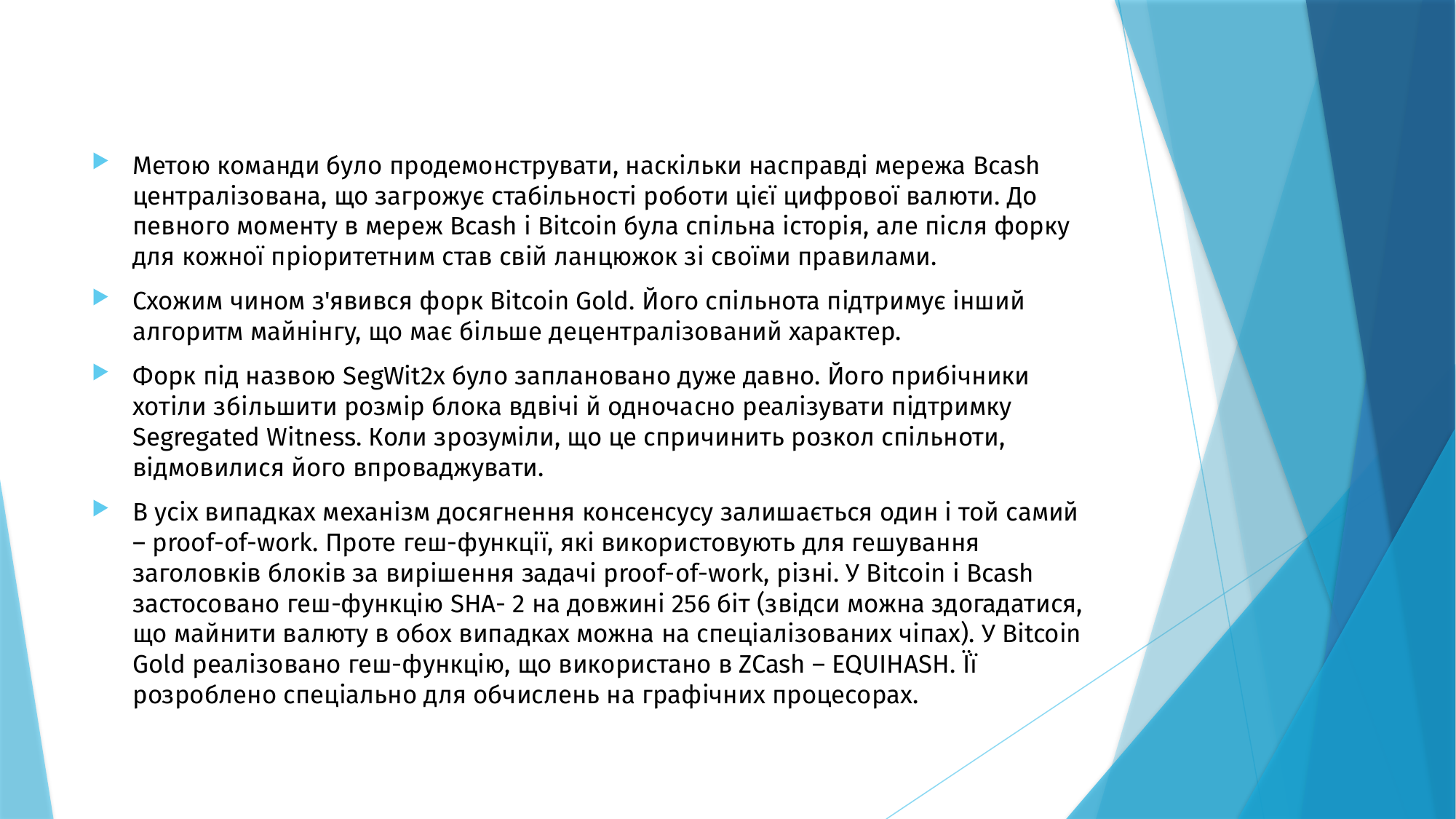

#
Метою команди було продемонструвати, наскільки насправді мережа Bcash централізована, що загрожує стабільності роботи цієї цифрової валюти. До певного моменту в мереж Bcash і Bitcoin була спільна історія, але після форку для кожної пріоритетним став свій ланцюжок зі своїми правилами.
Схожим чином з'явився форк Bitcoin Gold. Його спільнота підтримує інший алгоритм майнінгу, що має більше децентралізований характер.
Форк під назвою SegWit2x було заплановано дуже давно. Його прибічники хотіли збільшити розмір блока вдвічі й одночасно реалізувати підтримку Segregated Witness. Коли зрозуміли, що це спричинить розкол спільноти, відмовилися його впроваджувати.
В усіх випадках механізм досягнення консенсусу залишається один і той самий – proof-of-work. Проте геш-функції, які використовують для гешування заголовків блоків за вирішення задачі proof-of-work, різні. У Bitcoin і Bcash застосовано геш-функцію SHA- 2 на довжині 256 біт (звідси можна здогадатися, що майнити валюту в обох випадках можна на спеціалізованих чіпах). У Bitcoin Gold реалізовано геш-функцію, що використано в ZCash – EQUIHASH. Її розроблено спеціально для обчислень на графічних процесорах.